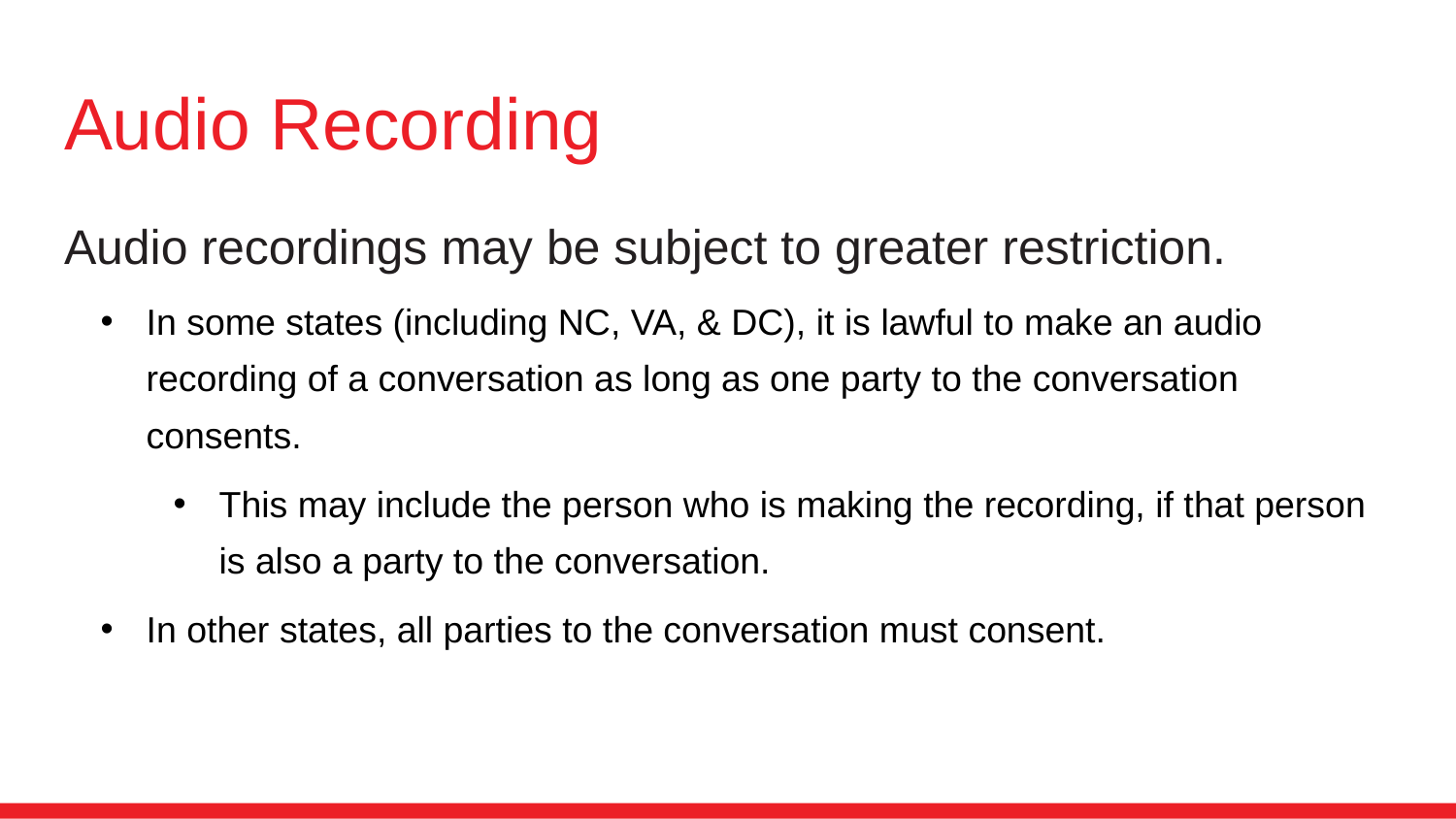

# Audio Recording
Audio recordings may be subject to greater restriction.
In some states (including NC, VA, & DC), it is lawful to make an audio recording of a conversation as long as one party to the conversation consents.
This may include the person who is making the recording, if that person is also a party to the conversation.
In other states, all parties to the conversation must consent.